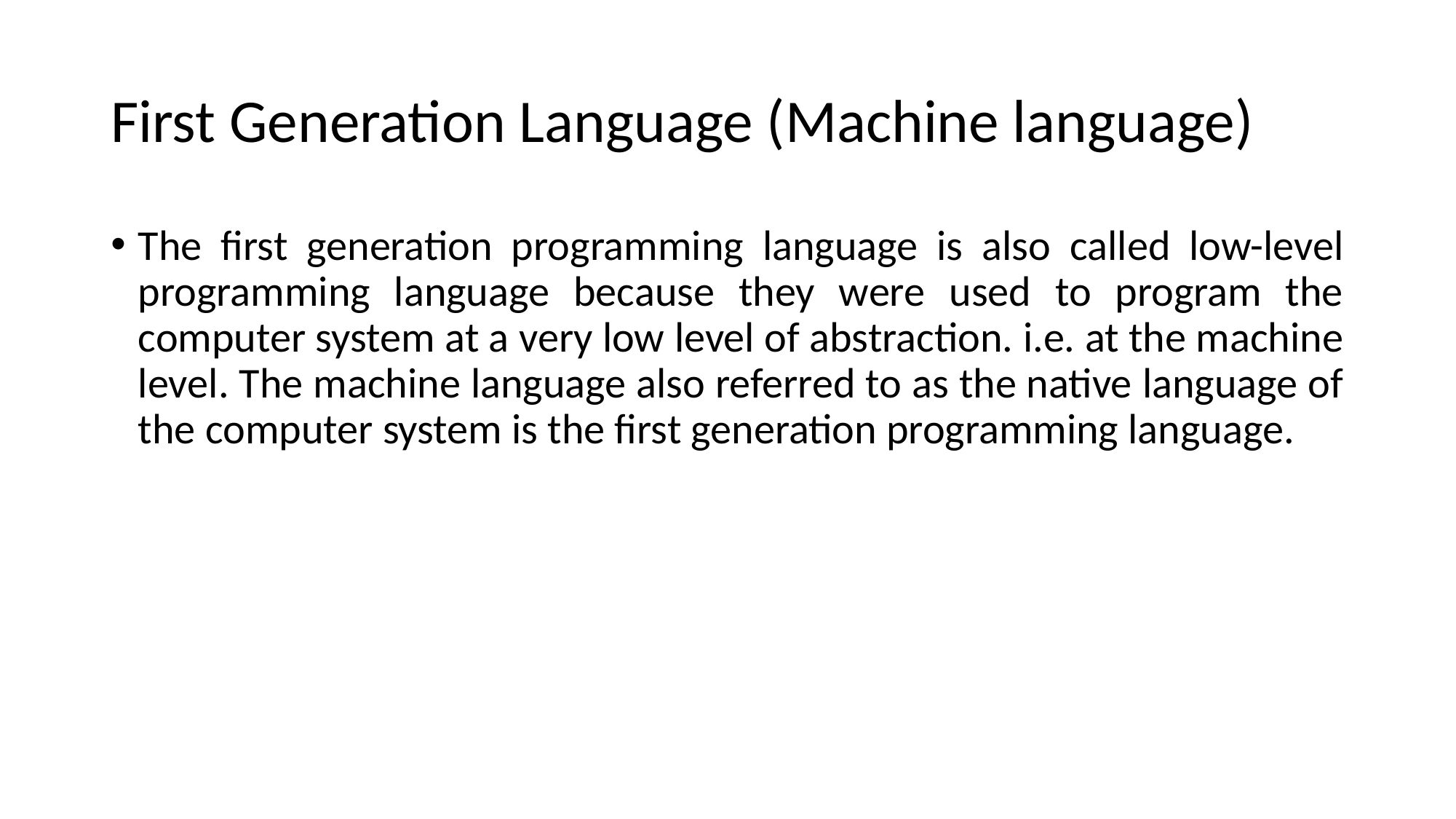

# First Generation Language (Machine language)
The first generation programming language is also called low-level programming language because they were used to program the computer system at a very low level of abstraction. i.e. at the machine level. The machine language also referred to as the native language of the computer system is the first generation programming language.